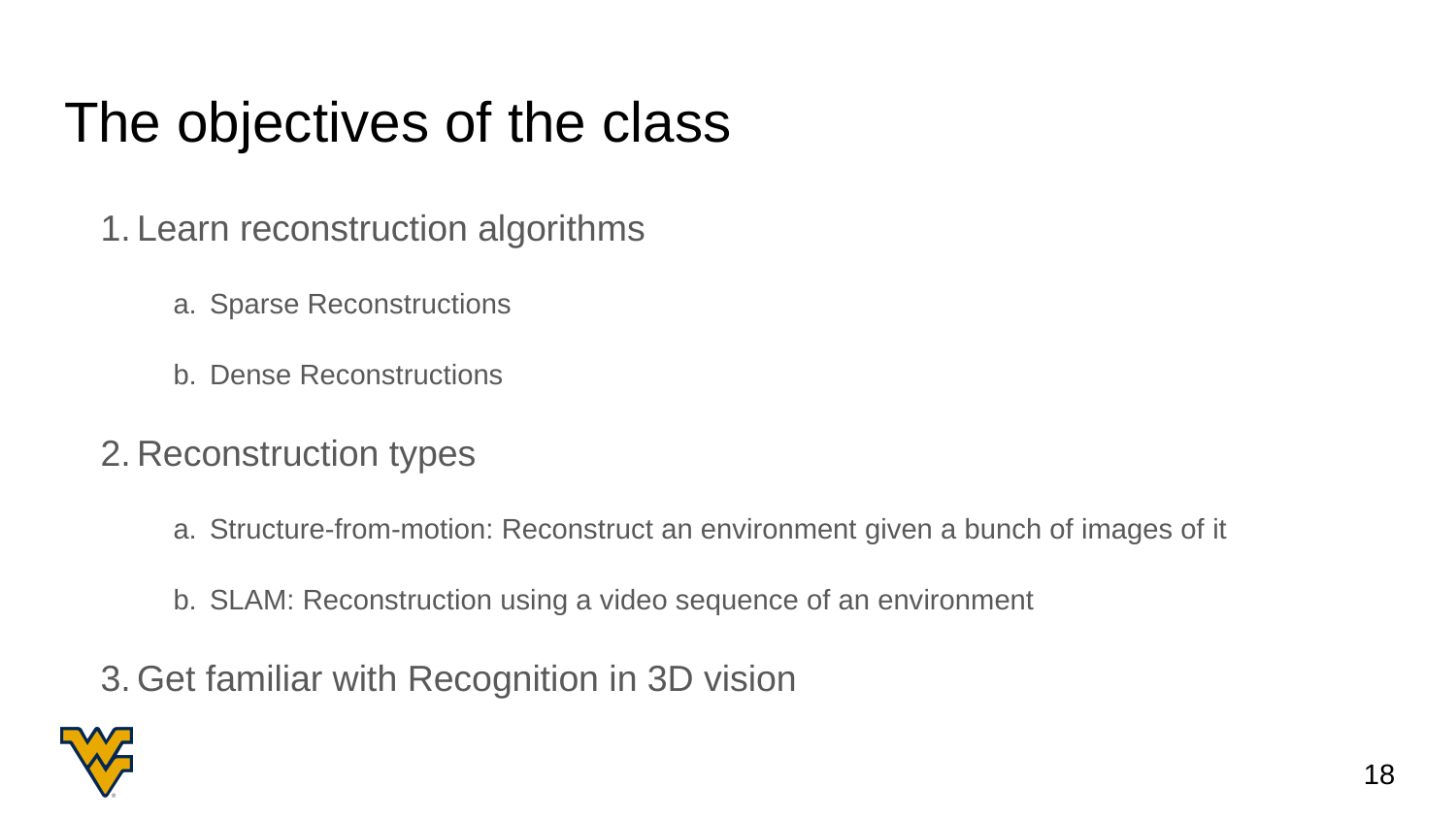

# The objectives of the class
Learn reconstruction algorithms
Sparse Reconstructions
Dense Reconstructions
Reconstruction types
Structure-from-motion: Reconstruct an environment given a bunch of images of it
SLAM: Reconstruction using a video sequence of an environment
Get familiar with Recognition in 3D vision
18